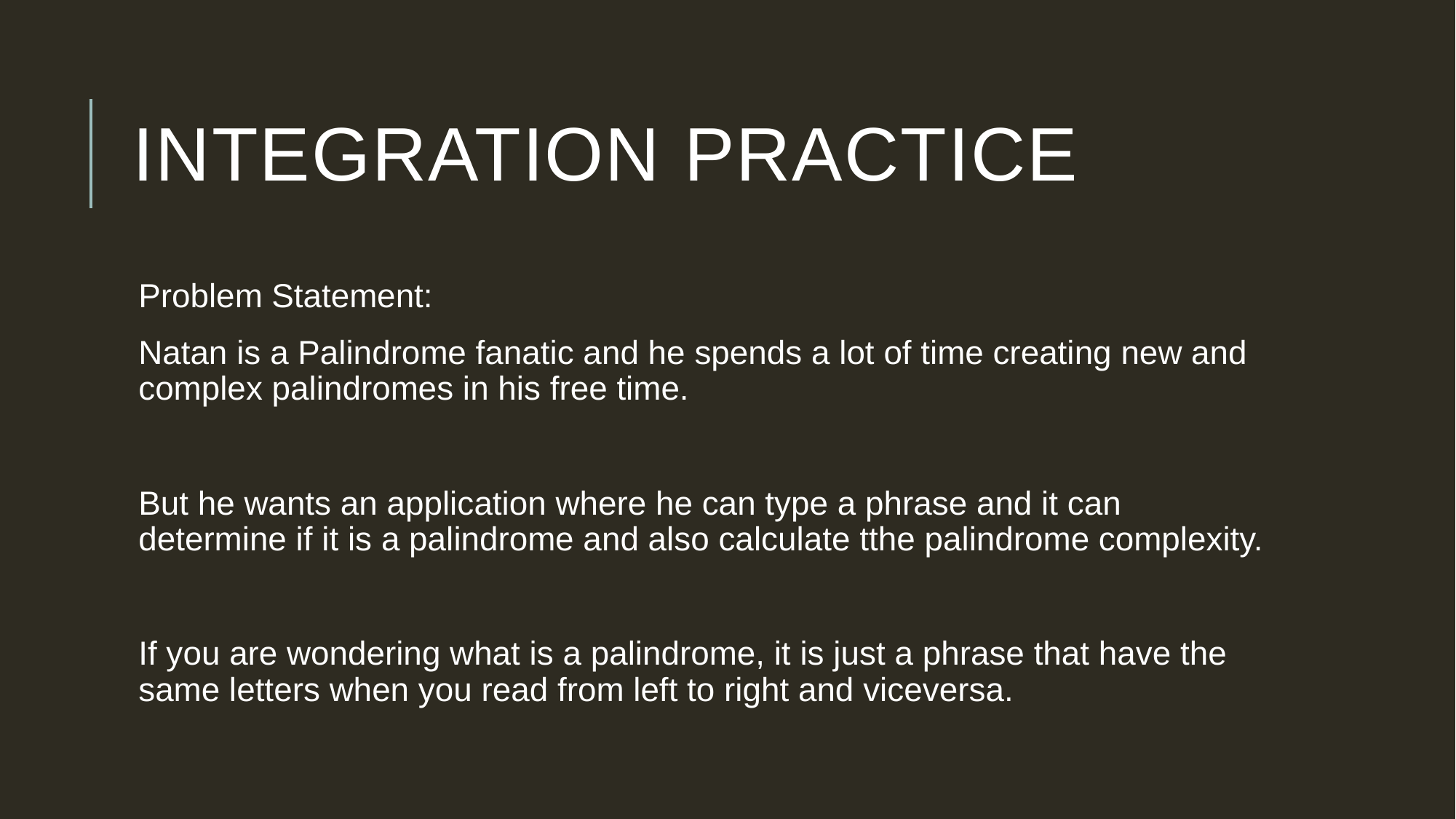

# INTEGRATION PRACTICE
Problem Statement:
Natan is a Palindrome fanatic and he spends a lot of time creating new and complex palindromes in his free time.

But he wants an application where he can type a phrase and it can determine if it is a palindrome and also calculate tthe palindrome complexity.

If you are wondering what is a palindrome, it is just a phrase that have the same letters when you read from left to right and viceversa.